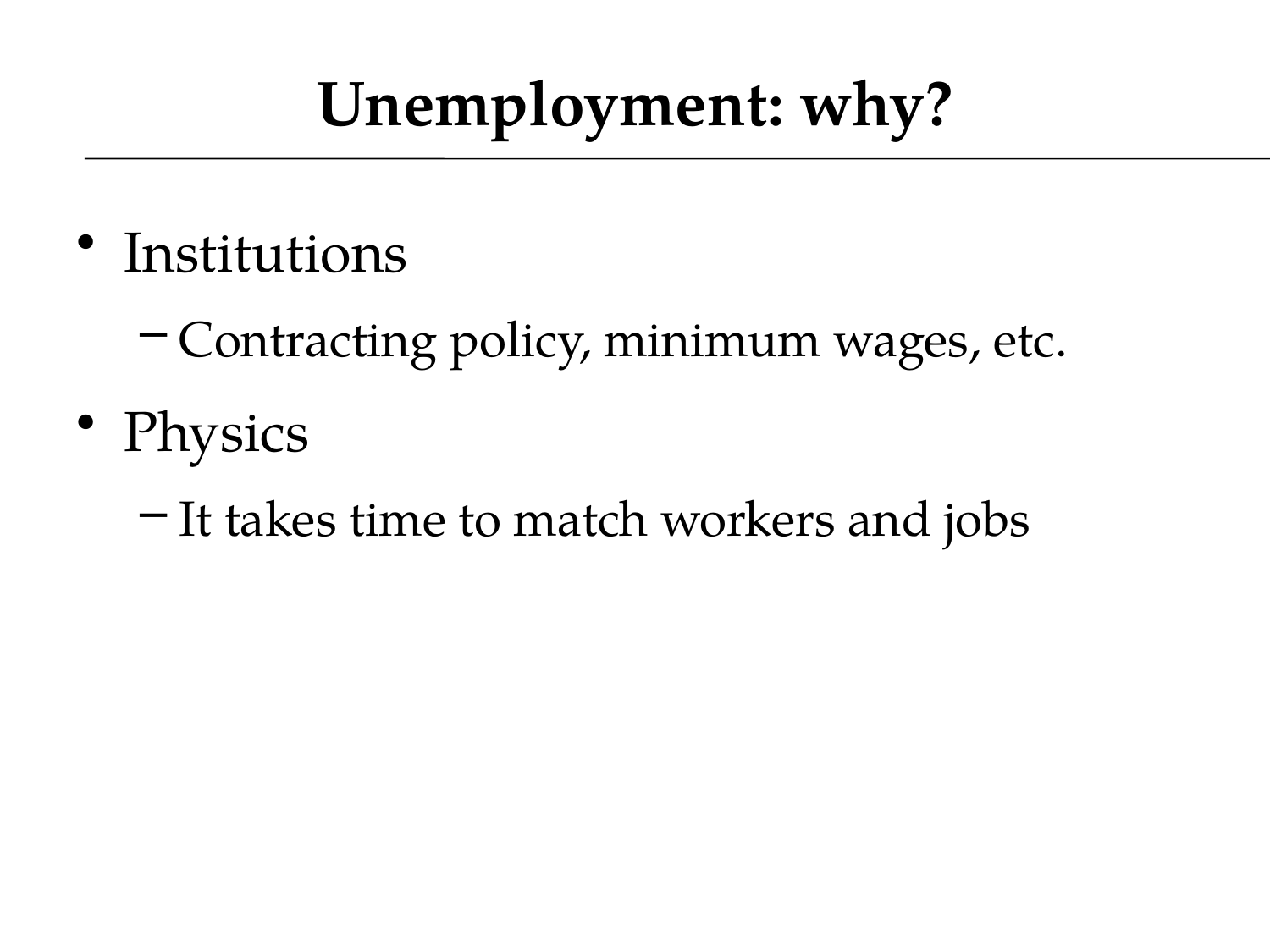

# Unemployment: why?
Institutions
Contracting policy, minimum wages, etc.
Physics
It takes time to match workers and jobs